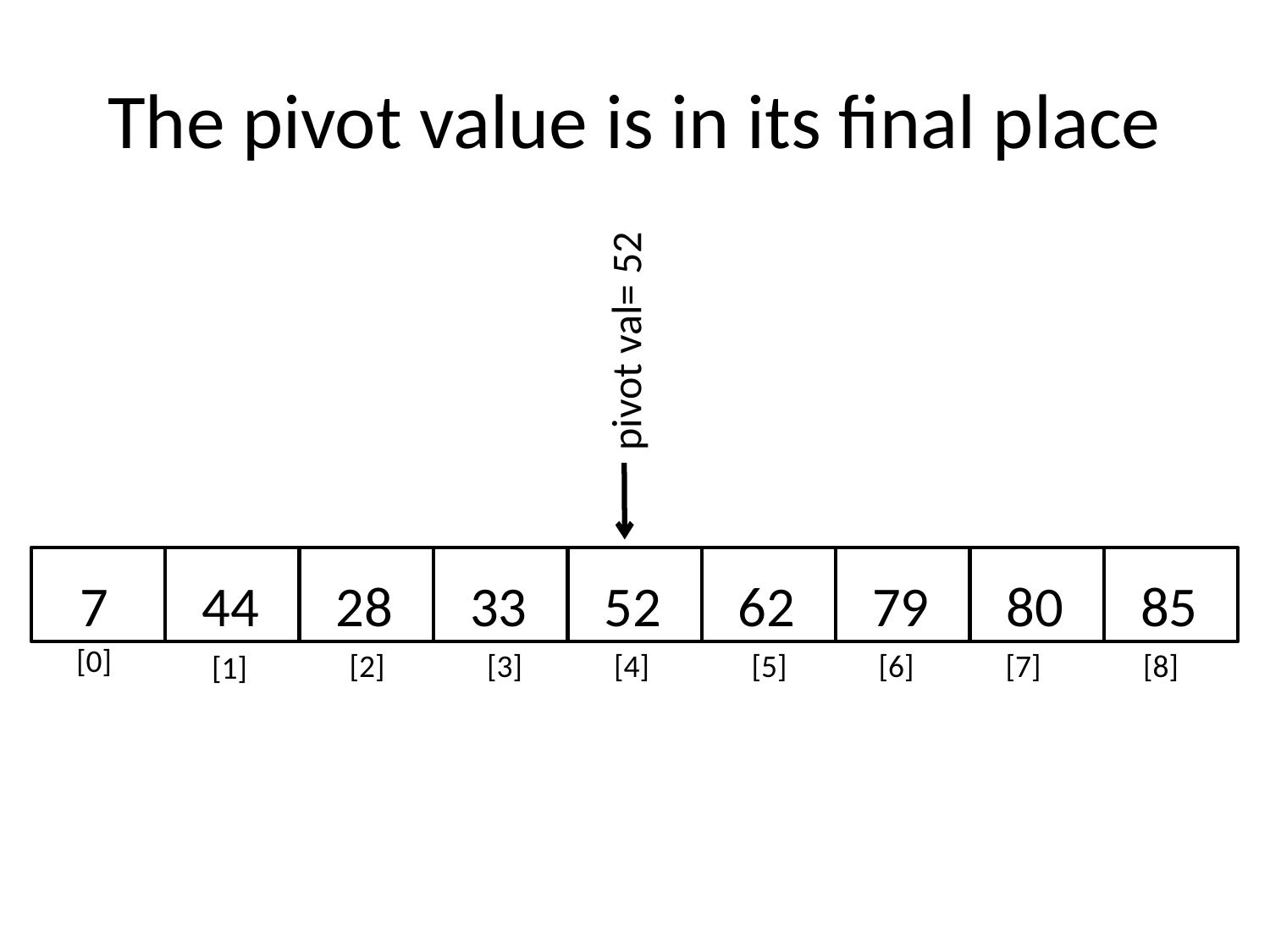

# The pivot value is in its final place
pivot val= 52

 7

44

28

33

52

62

79

80

85
[0]
[2]
[3]
[4]
[5]
[6]
[7]
[8]
[1]